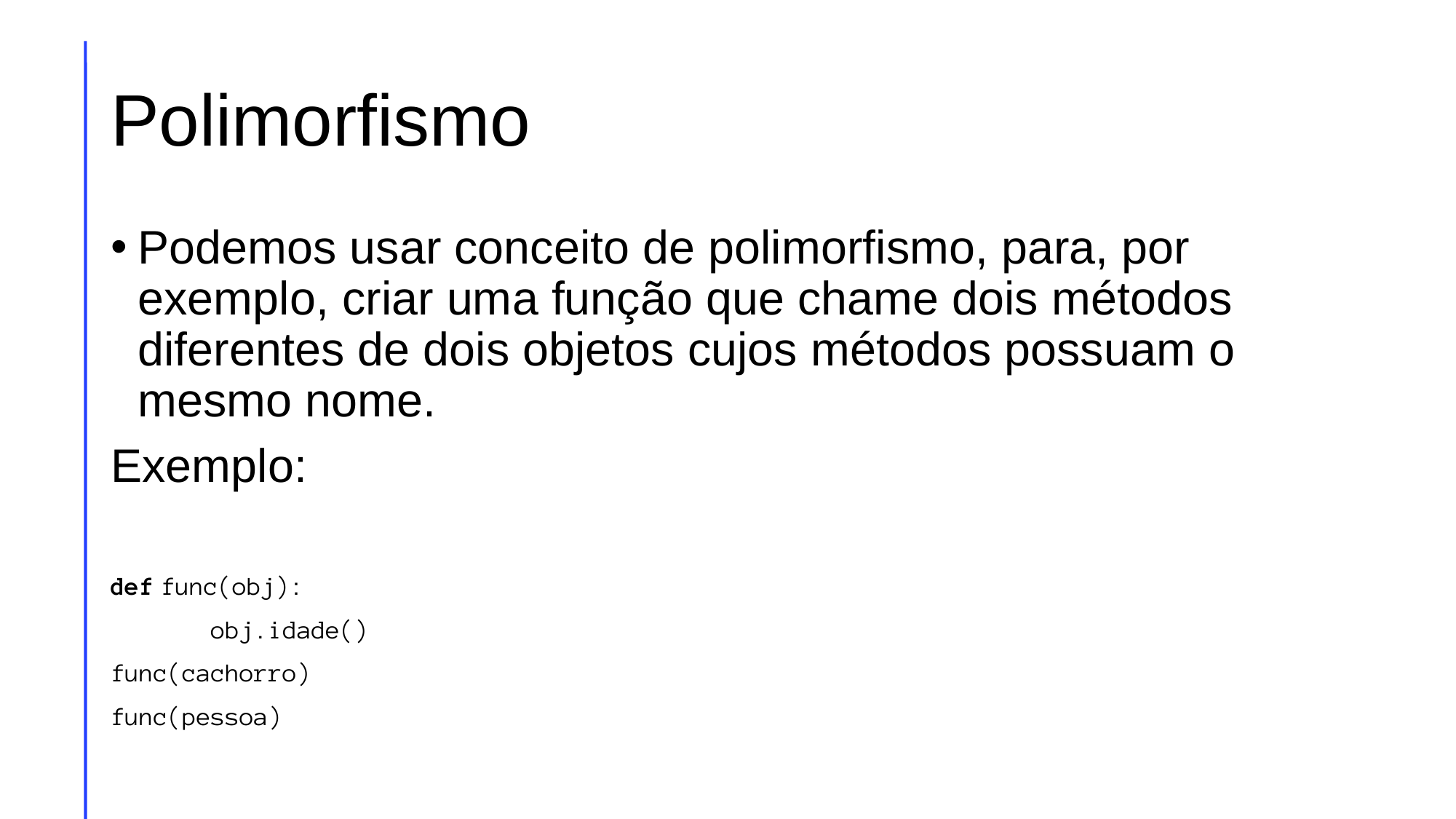

# Polimorfismo
Podemos usar conceito de polimorfismo, para, por exemplo, criar uma função que chame dois métodos diferentes de dois objetos cujos métodos possuam o mesmo nome.
Exemplo:

def func(obj):
       obj.idade()
func(cachorro)
func(pessoa)